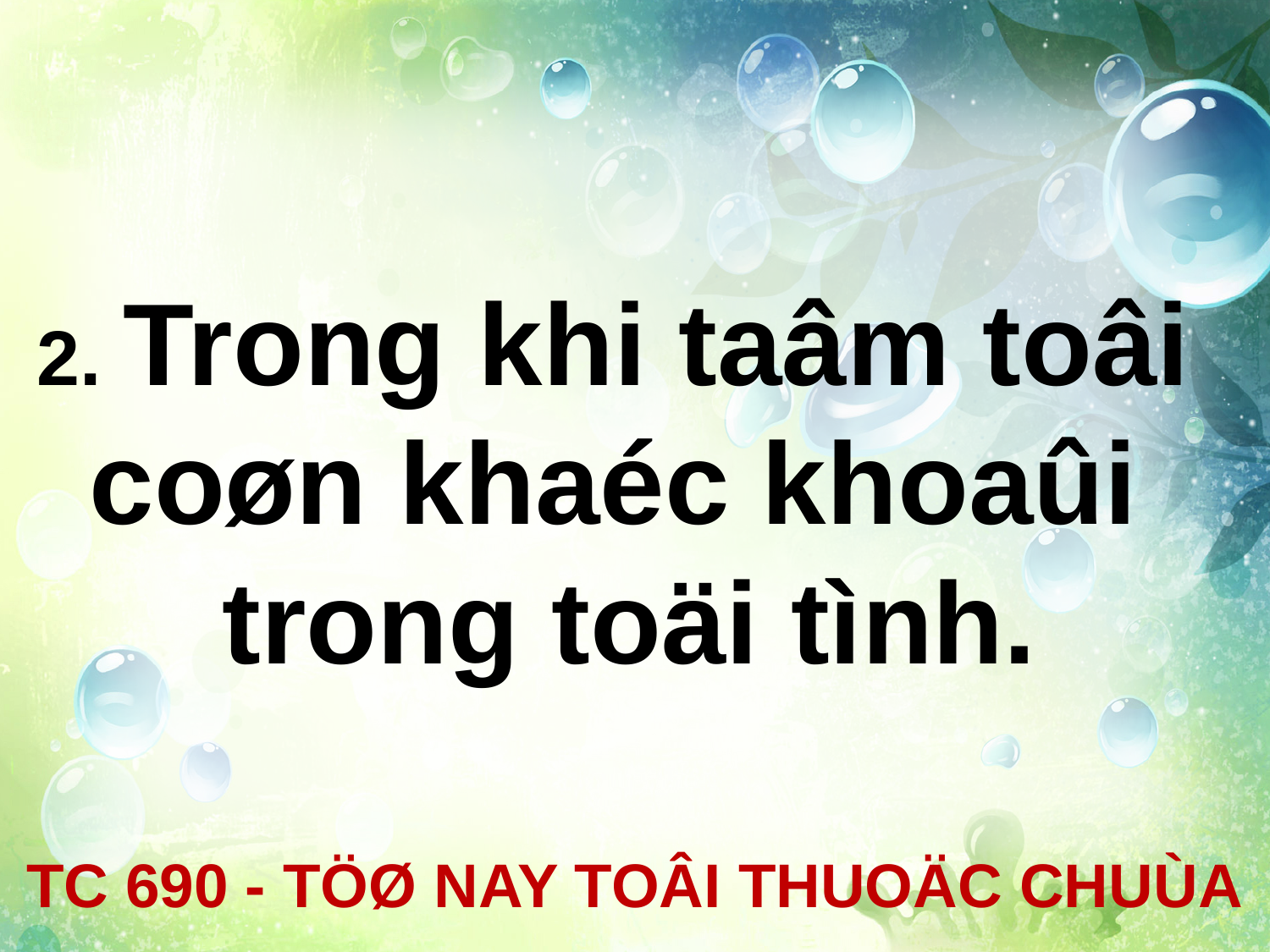

2. Trong khi taâm toâi
coøn khaéc khoaûi
trong toäi tình.
TC 690 - TÖØ NAY TOÂI THUOÄC CHUÙA